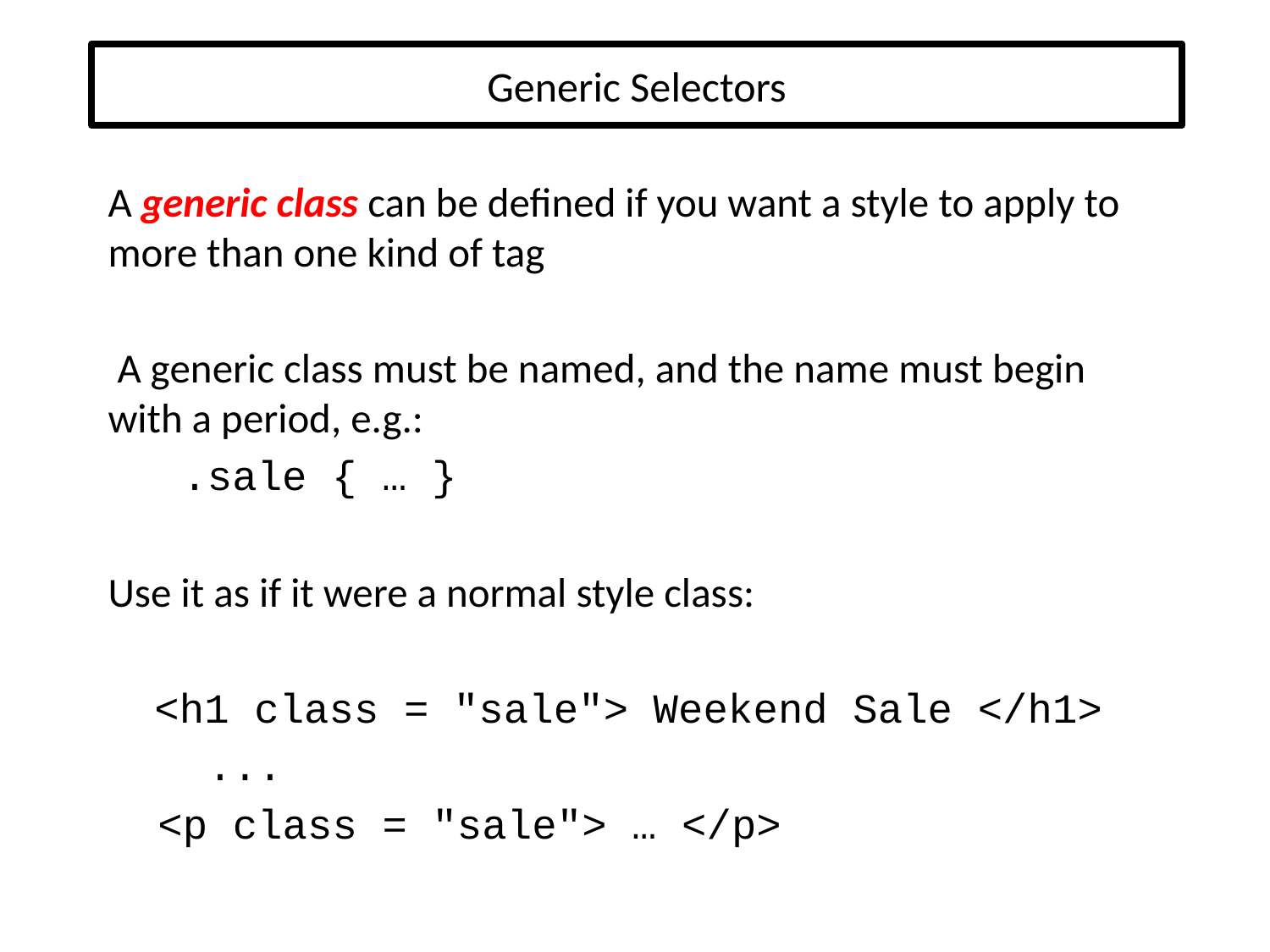

# Generic Selectors

A generic class can be defined if you want a style to apply to more than one kind of tag

 A generic class must be named, and the name must begin with a period, e.g.:
        .sale { … }

Use it as if it were a normal style class:

     <h1 class = "sale"> Weekend Sale </h1>
    ...
  <p class = "sale"> … </p>